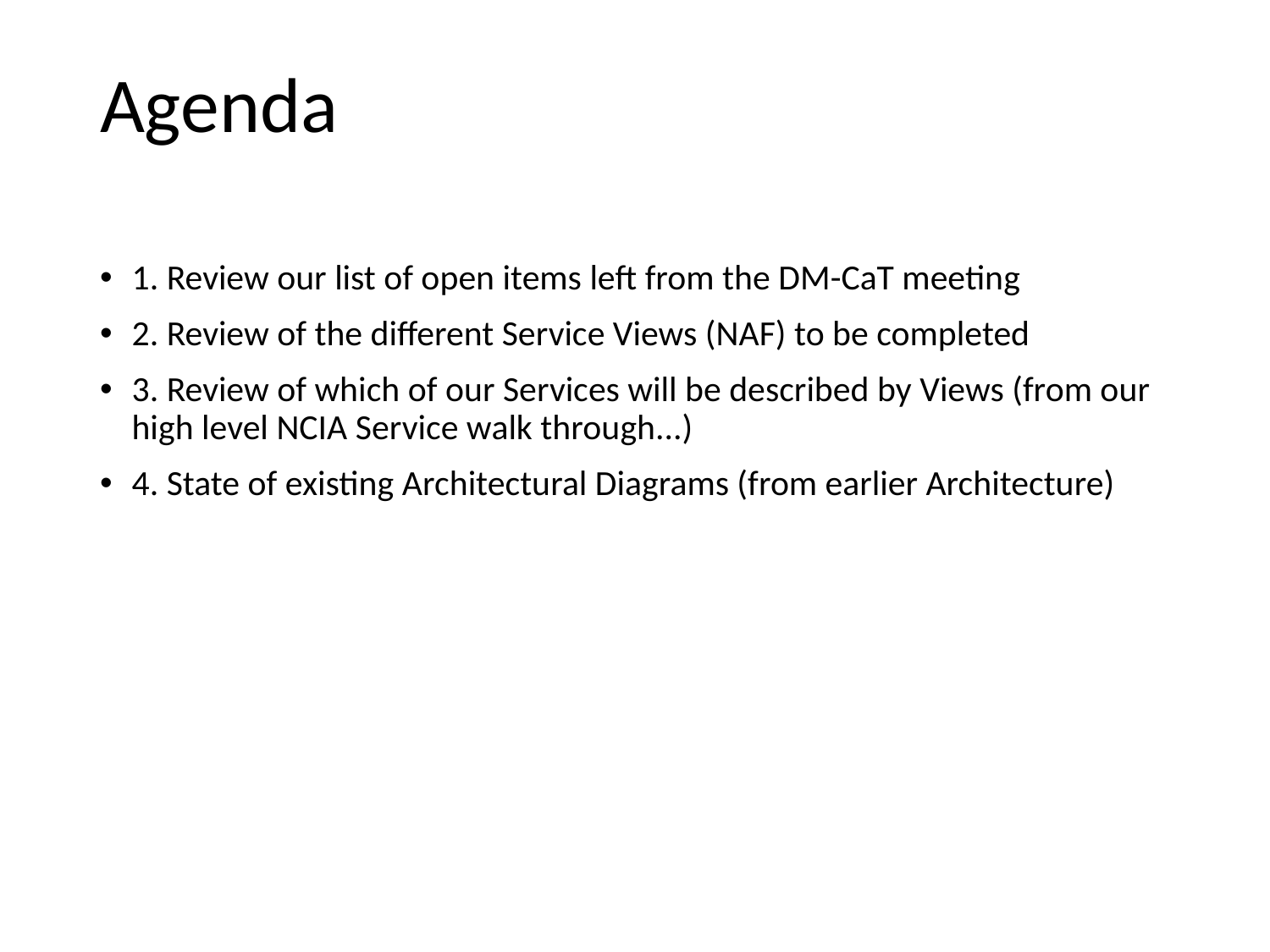

# Agenda
1. Review our list of open items left from the DM-CaT meeting
2. Review of the different Service Views (NAF) to be completed
3. Review of which of our Services will be described by Views (from our high level NCIA Service walk through...)
4. State of existing Architectural Diagrams (from earlier Architecture)